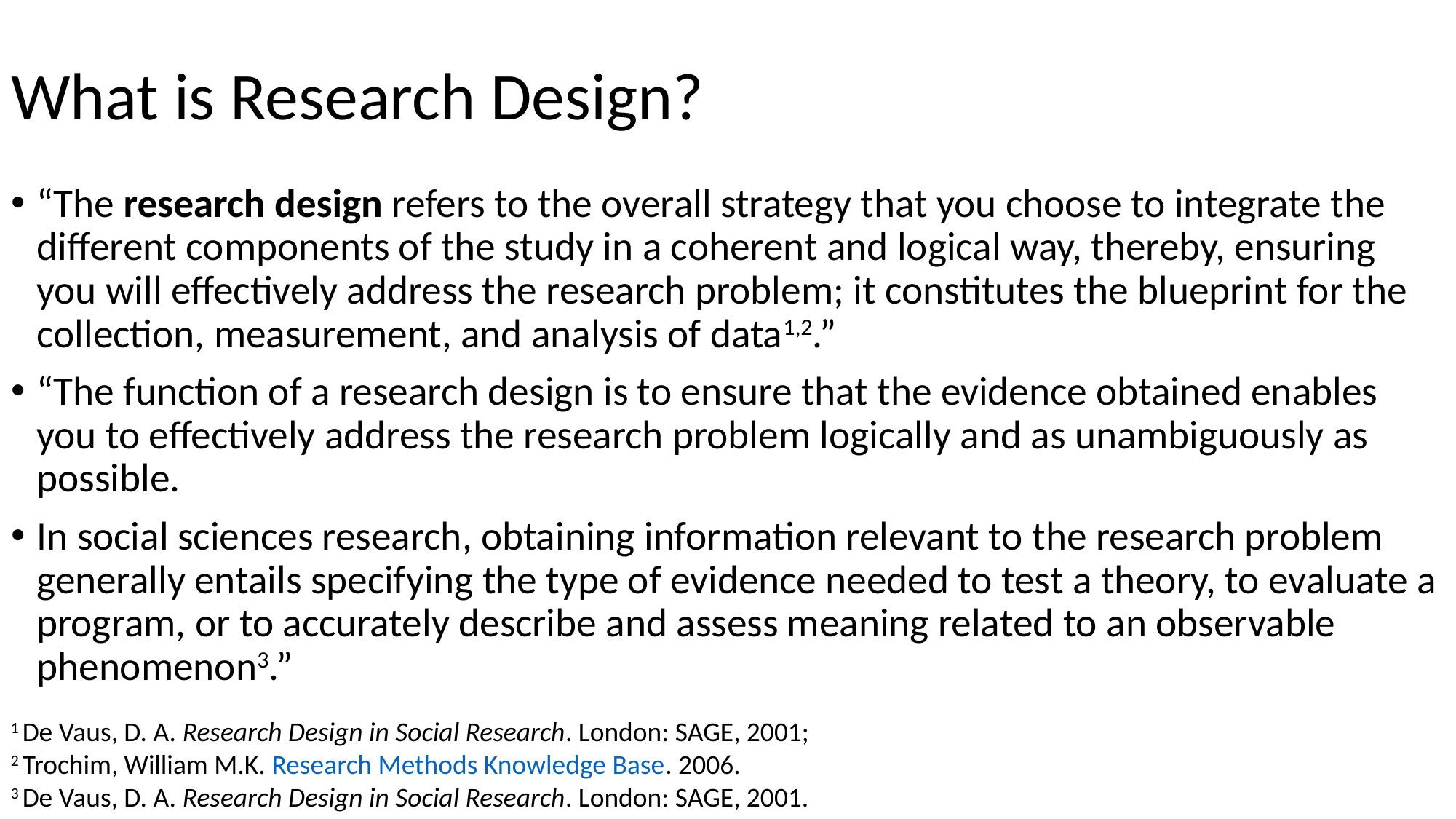

# What is Research Design?
“The research design refers to the overall strategy that you choose to integrate the different components of the study in a coherent and logical way, thereby, ensuring you will effectively address the research problem; it constitutes the blueprint for the collection, measurement, and analysis of data1,2.”
“The function of a research design is to ensure that the evidence obtained enables you to effectively address the research problem logically and as unambiguously as possible.
In social sciences research, obtaining information relevant to the research problem generally entails specifying the type of evidence needed to test a theory, to evaluate a program, or to accurately describe and assess meaning related to an observable phenomenon3.”
1 De Vaus, D. A. Research Design in Social Research. London: SAGE, 2001;
2 Trochim, William M.K. Research Methods Knowledge Base. 2006.
3 De Vaus, D. A. Research Design in Social Research. London: SAGE, 2001.